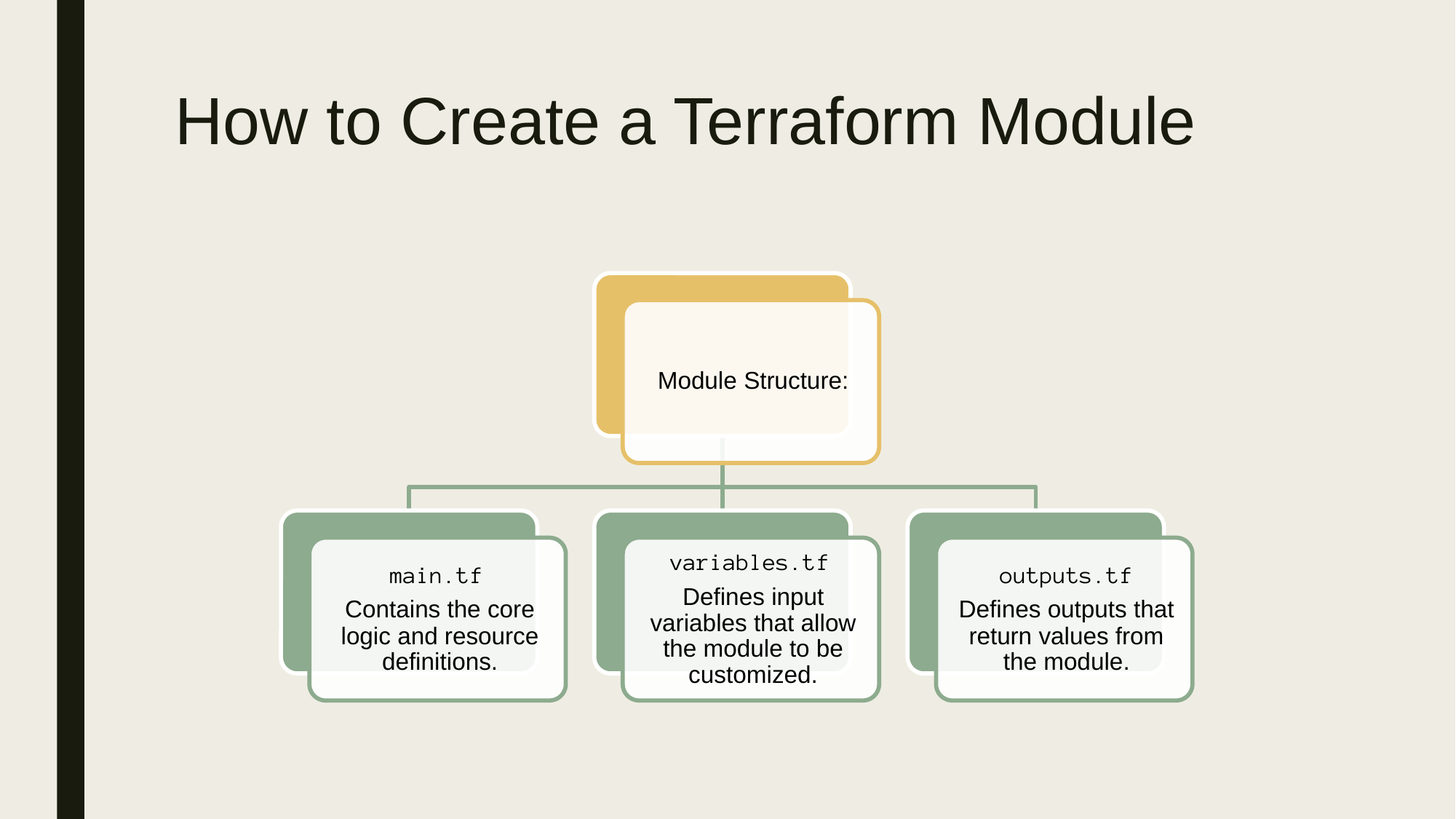

# How to Create a Terraform Module
Module Structure:
main.tf
Contains the core logic and resource definitions.
variables.tf
Defines input variables that allow the module to be customized.
outputs.tf
Defines outputs that return values from the module.